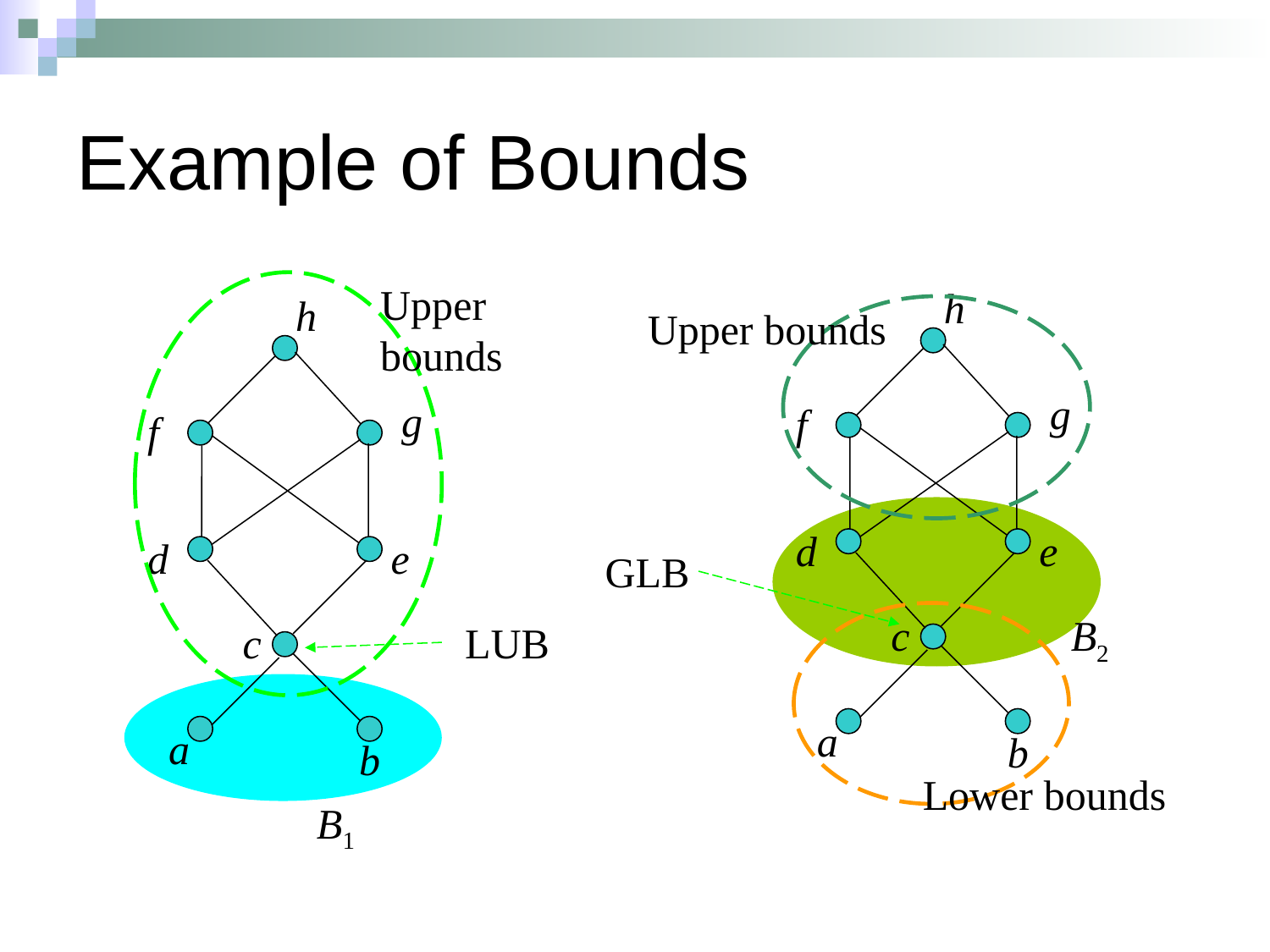

# Example of Bounds

Upper bounds
h
h
Upper bounds

g
g
f
f

d
e
d
e

GLB

c
B2
c
LUB

a

a

b
b
Lower bounds
B1